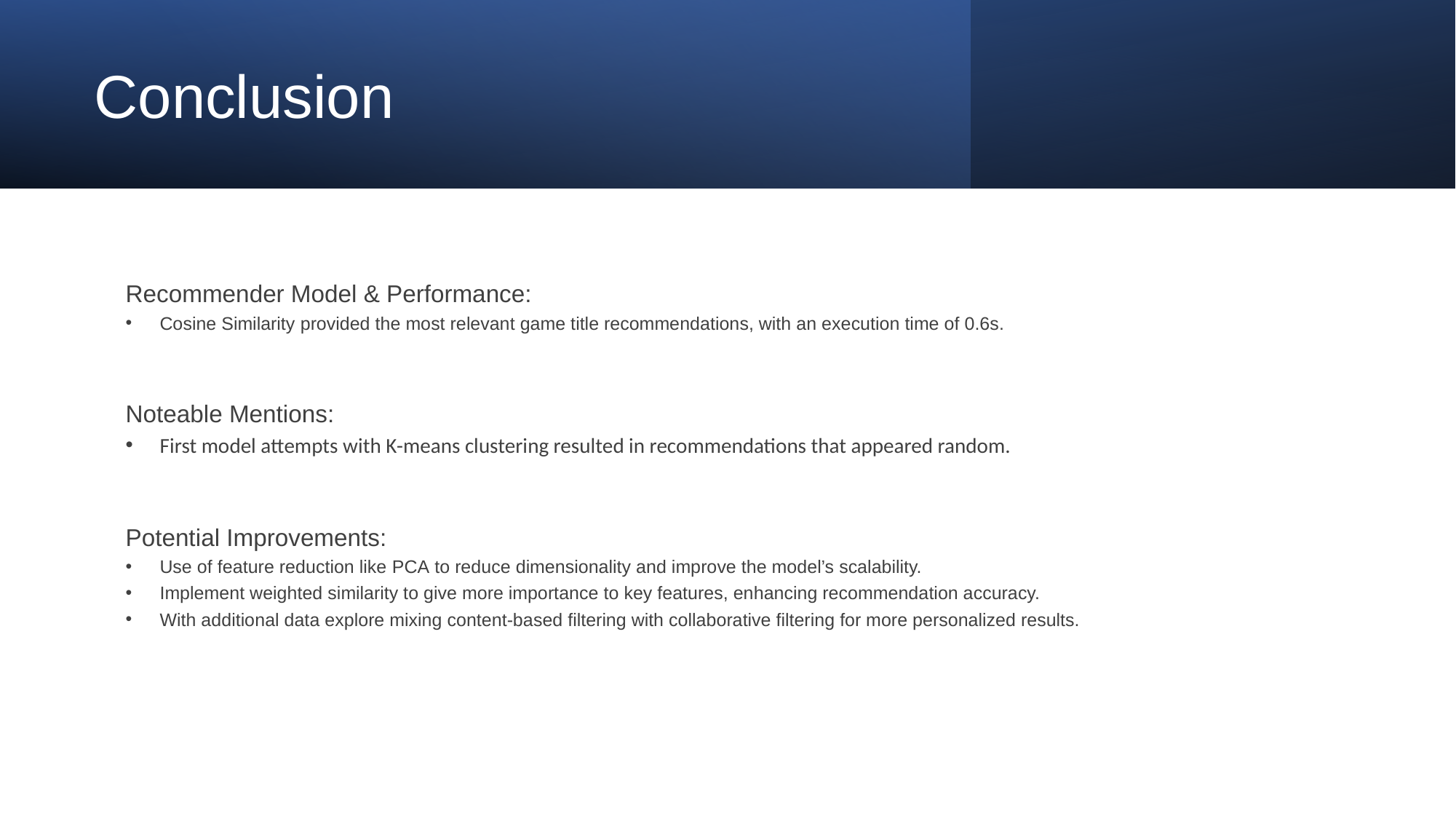

# Conclusion
Recommender Model & Performance:
Cosine Similarity provided the most relevant game title recommendations, with an execution time of 0.6s.

Noteable Mentions:
First model attempts with K-means clustering resulted in recommendations that appeared random.

Potential Improvements:
Use of feature reduction like PCA to reduce dimensionality and improve the model’s scalability.
Implement weighted similarity to give more importance to key features, enhancing recommendation accuracy.
With additional data explore mixing content-based filtering with collaborative filtering for more personalized results.